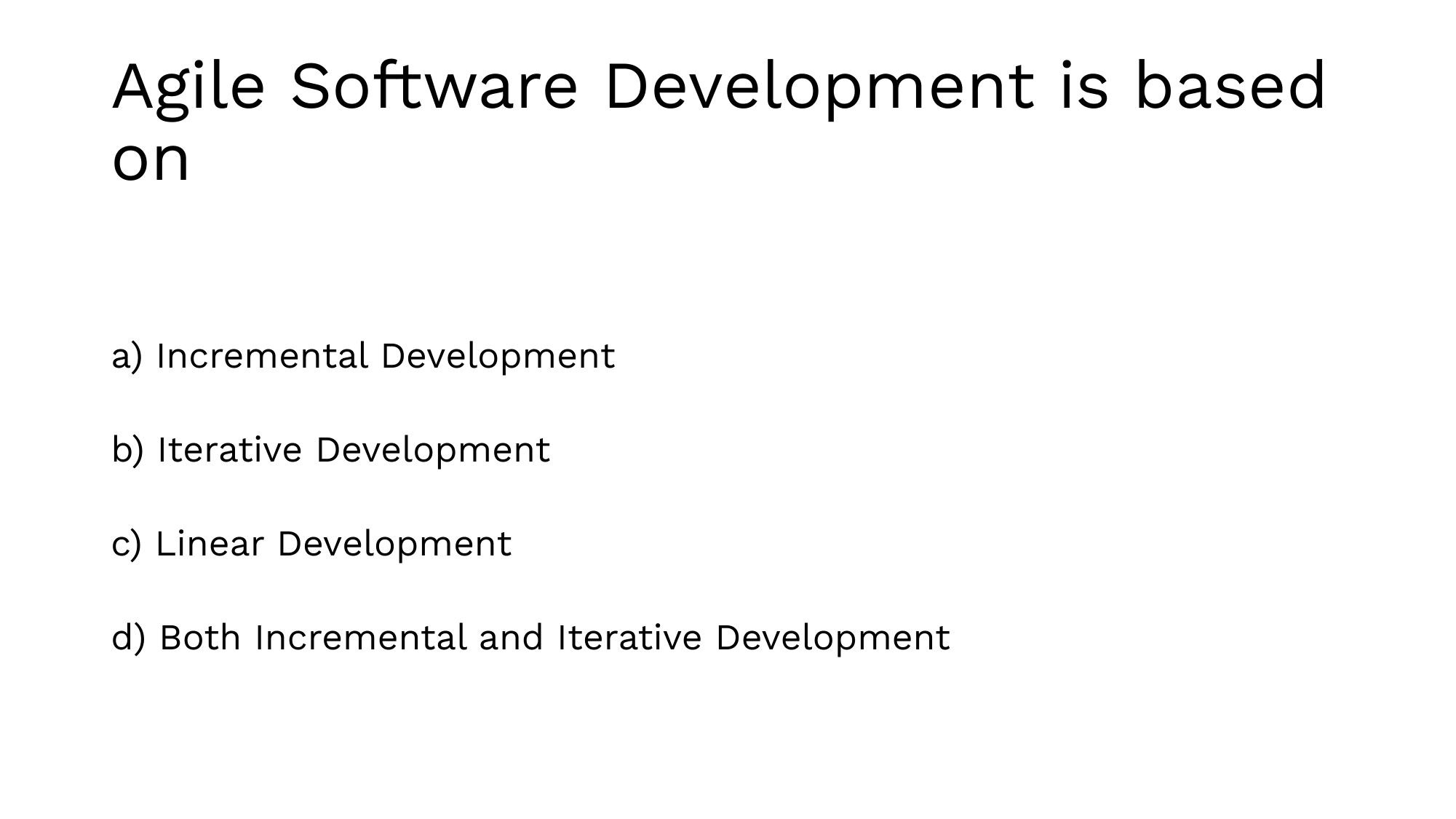

# Agile Software Development is based on

a) Incremental Development
b) Iterative Development
c) Linear Development
d) Both Incremental and Iterative Development